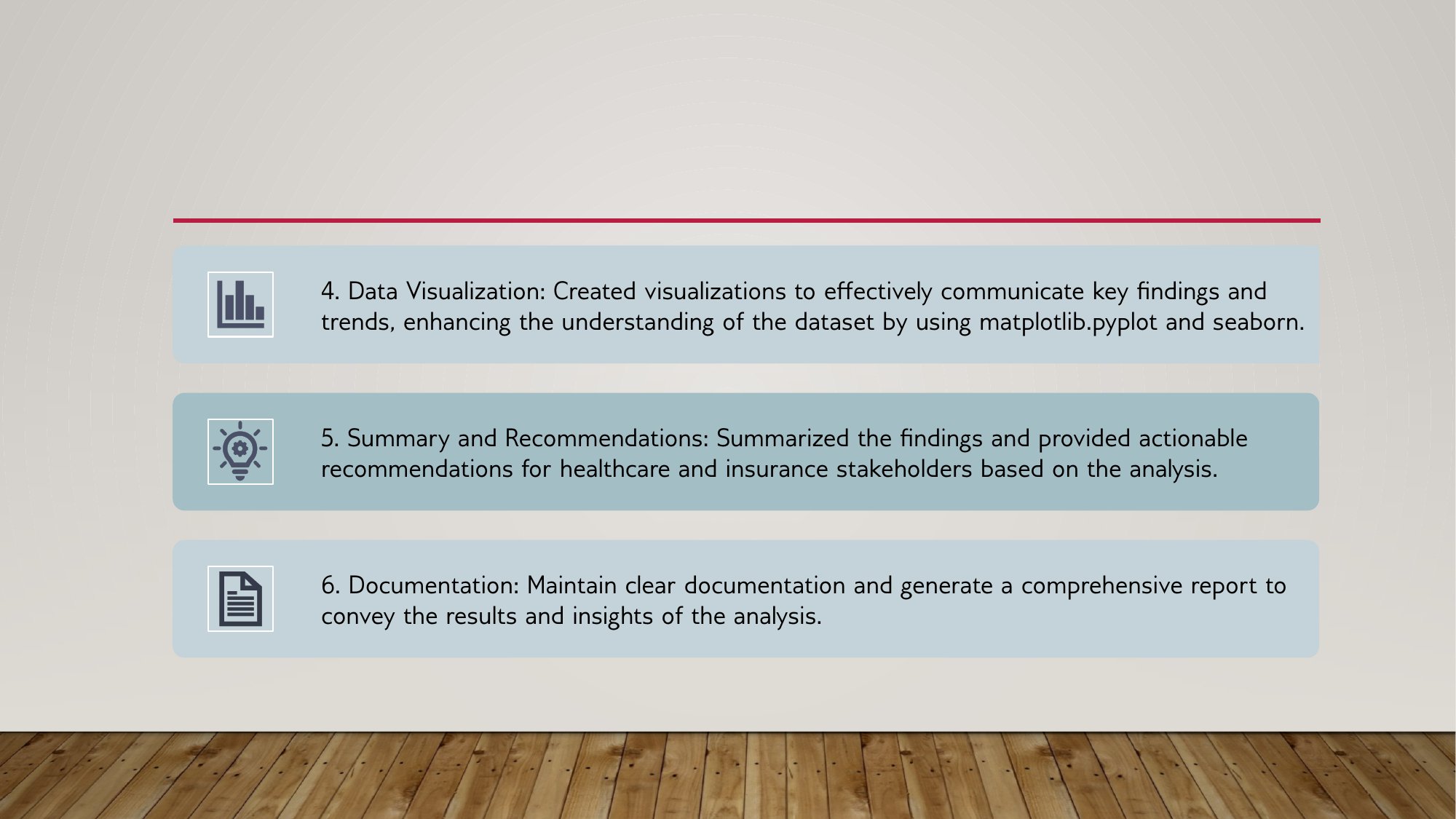

4. Data Visualization: Created visualizations to effectively communicate key findings and trends, enhancing the understanding of the dataset by using matplotlib.pyplot and seaborn.
5. Summary and Recommendations: Summarized the findings and provided actionable recommendations for healthcare and insurance stakeholders based on the analysis.
6. Documentation: Maintain clear documentation and generate a comprehensive report to convey the results and insights of the analysis.